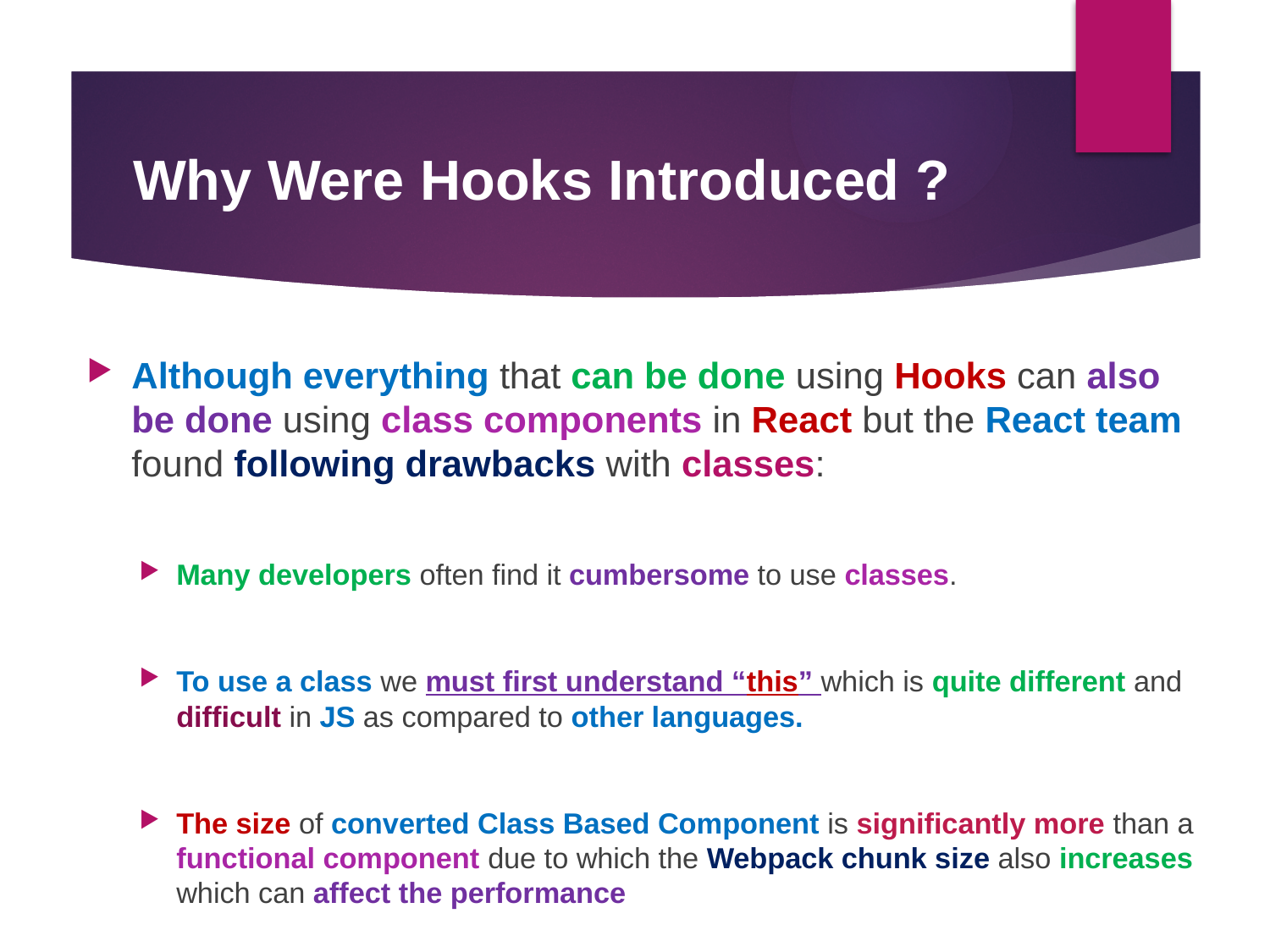

#
Why Were Hooks Introduced ?
Although everything that can be done using Hooks can also be done using class components in React but the React team found following drawbacks with classes:

Many developers often find it cumbersome to use classes.

To use a class we must first understand “this” which is quite different and difficult in JS as compared to other languages.

The size of converted Class Based Component is significantly more than a functional component due to which the Webpack chunk size also increases which can affect the performance